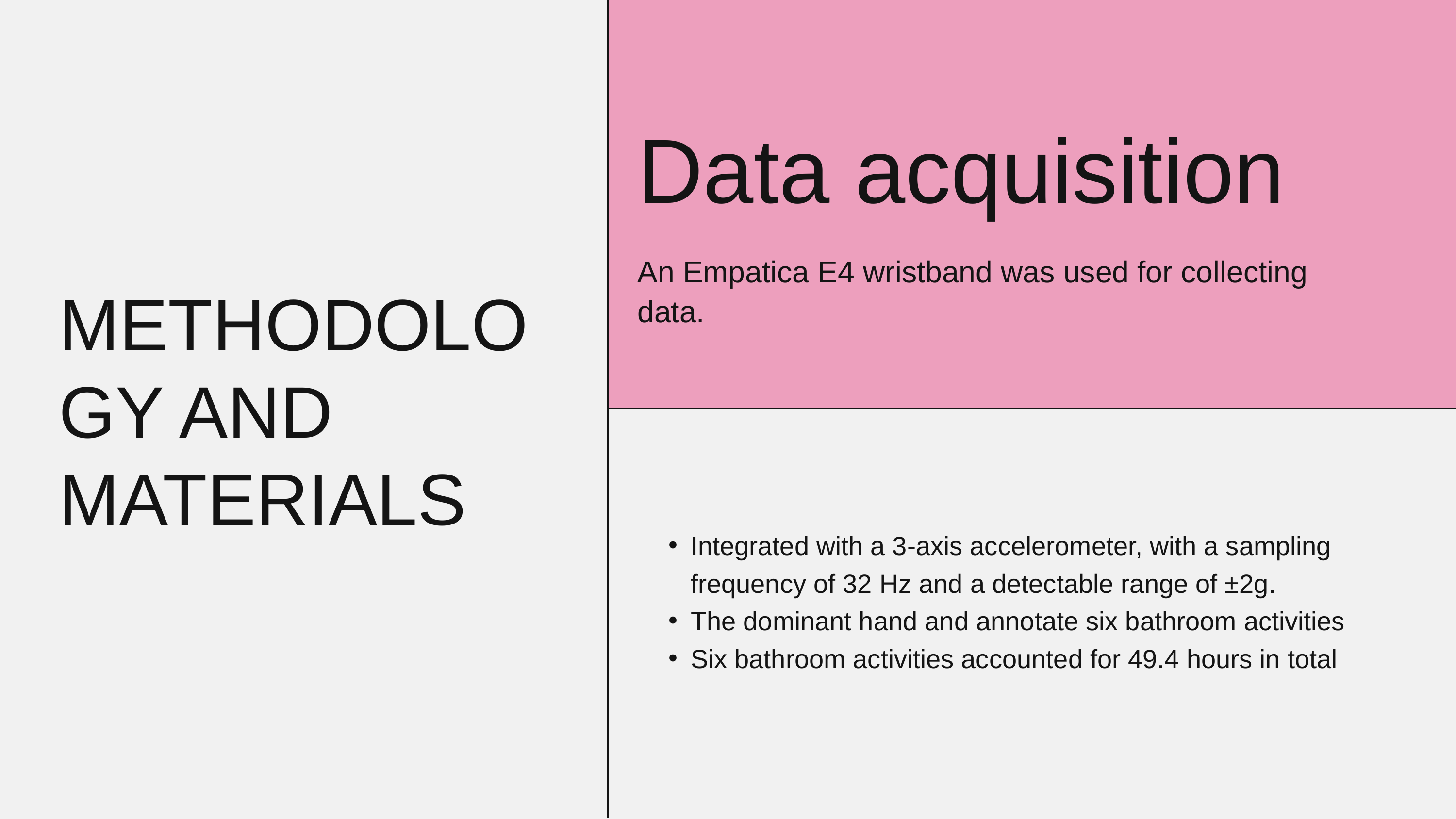

Data acquisition
An Empatica E4 wristband was used for collecting
data.
METHODOLOGY AND MATERIALS

Integrated with a 3-axis accelerometer, with a sampling frequency of 32 Hz and a detectable range of ±2g.
The dominant hand and annotate six bathroom activities
Six bathroom activities accounted for 49.4 hours in total